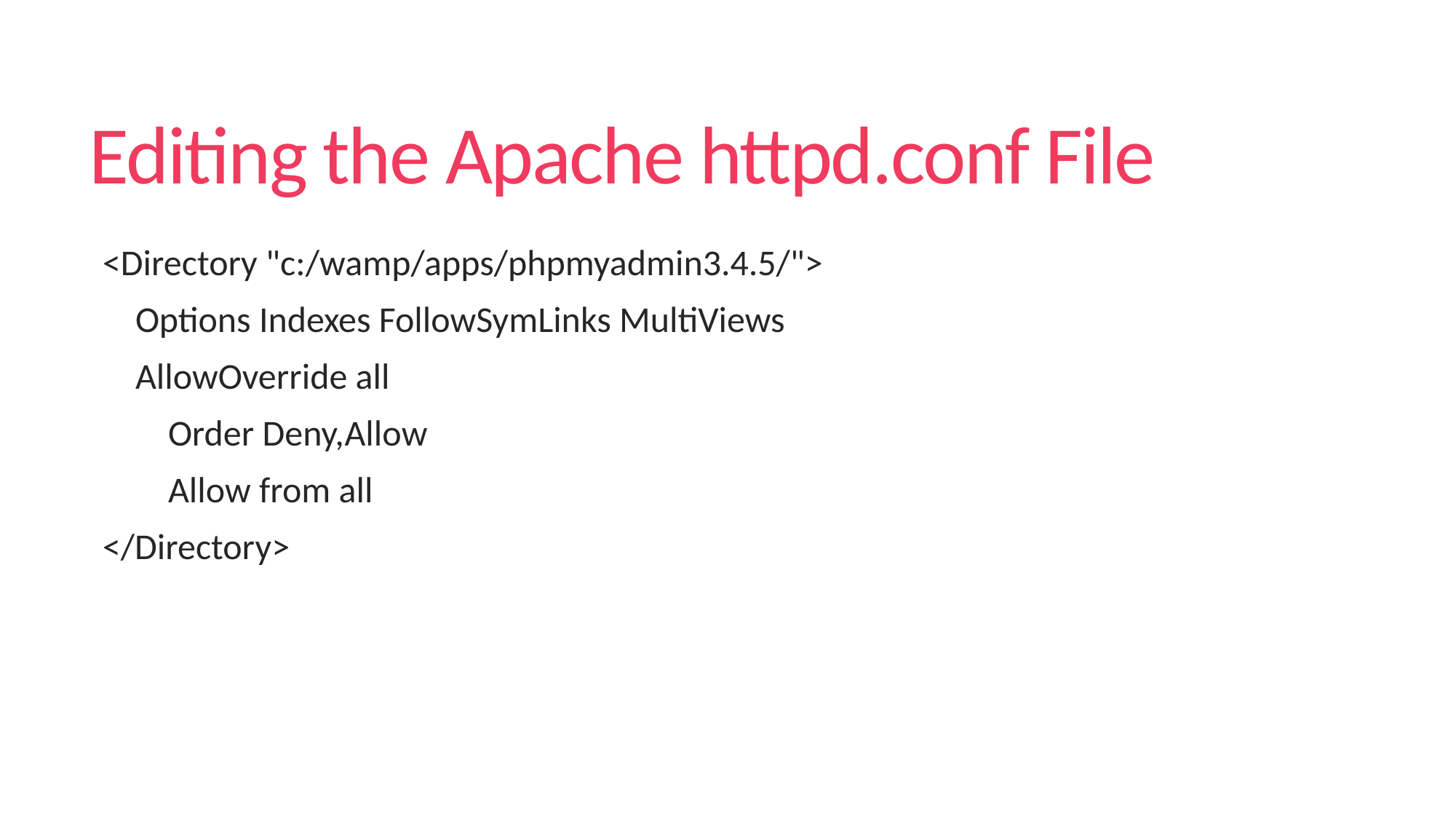

# Editing the Apache httpd.conf File
<Directory "c:/wamp/apps/phpmyadmin3.4.5/">
    Options Indexes FollowSymLinks MultiViews
    AllowOverride all
        Order Deny,Allow
        Allow from all
</Directory>